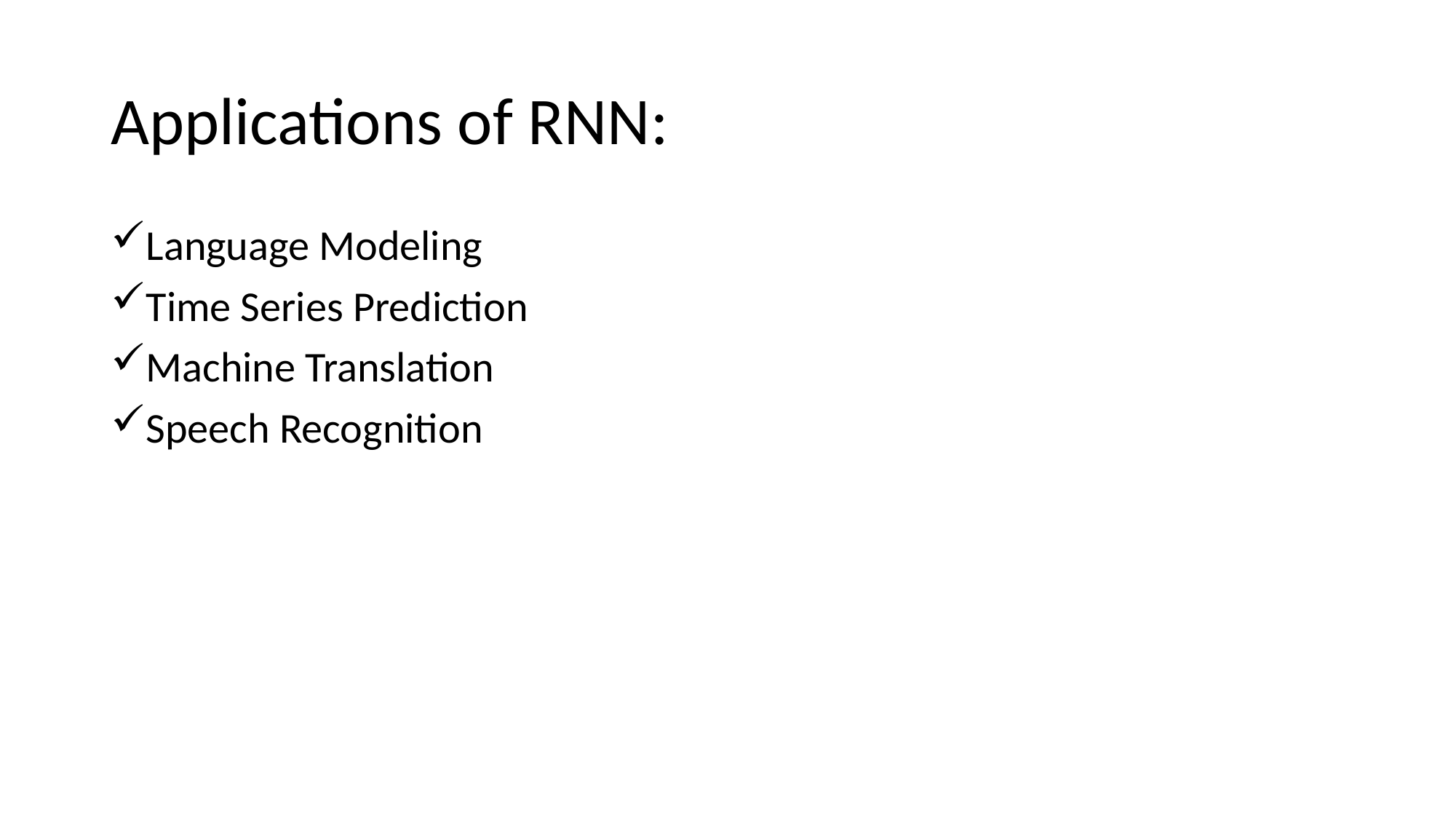

# Applications of RNN:
Language Modeling
Time Series Prediction
Machine Translation
Speech Recognition